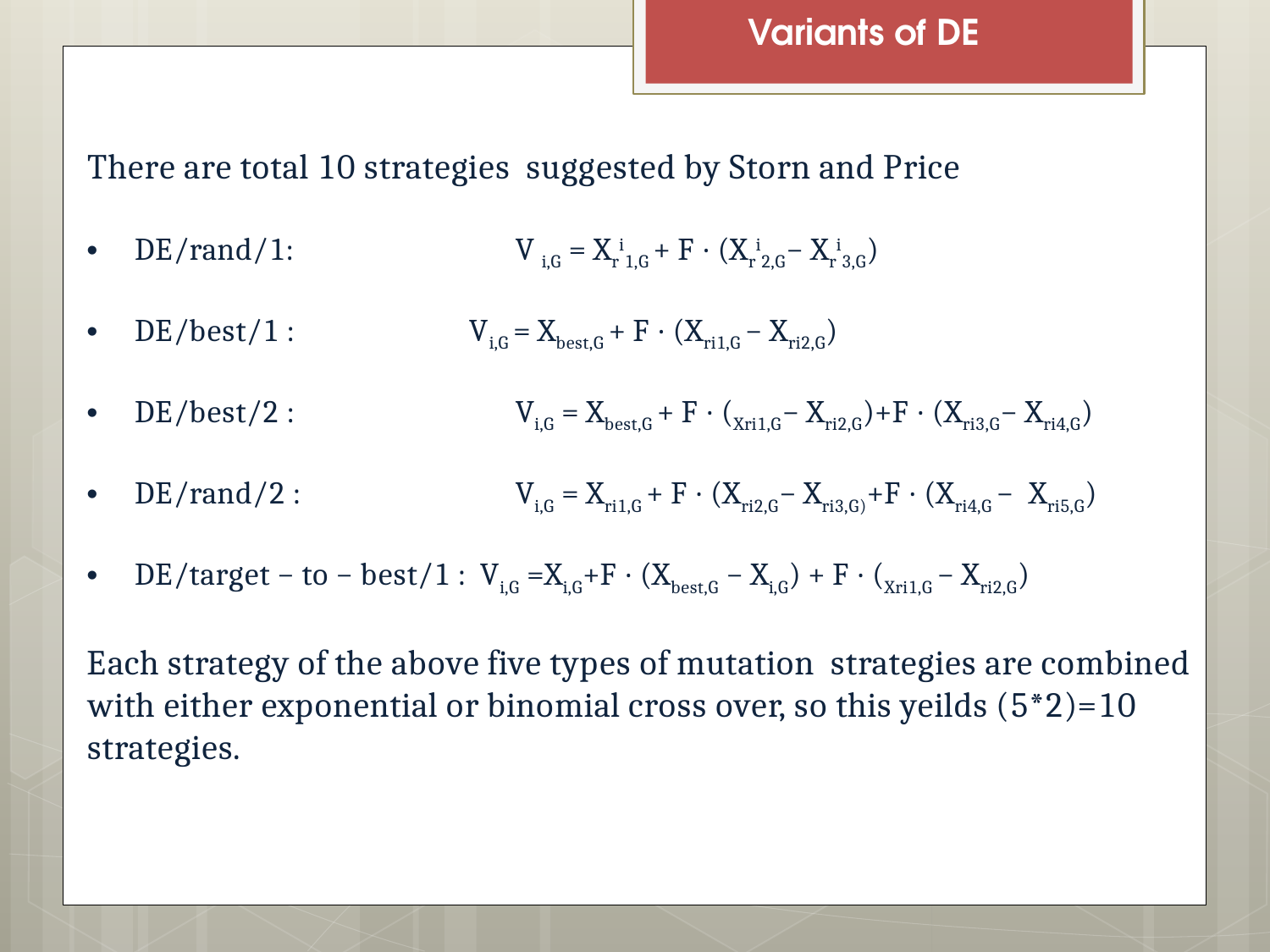

Variants of DE
There are total 10 strategies  suggested by Storn and Price

DE/rand/1:		V i,G = Xri1,G + F · (Xri2,G− Xri3,G)

DE/best/1 :                         Vi,G = Xbest,G + F · (Xri1,G − Xri2,G)

DE/best/2 :		Vi,G = Xbest,G + F · (Xri1,G− Xri2,G)+F · (Xri3,G− Xri4,G)

DE/rand/2 : 		Vi,G = Xri1,G + F · (Xri2,G− Xri3,G)+F · (Xri4,G −   Xri5,G)

DE/target − to − best/1 :  Vi,G =Xi,G+F · (Xbest,G − Xi,G) + F · (Xri1,G − Xri2,G)

Each strategy of the above five types of mutation  strategies are combined with either exponential or binomial cross over, so this yeilds (5*2)=10  strategies.